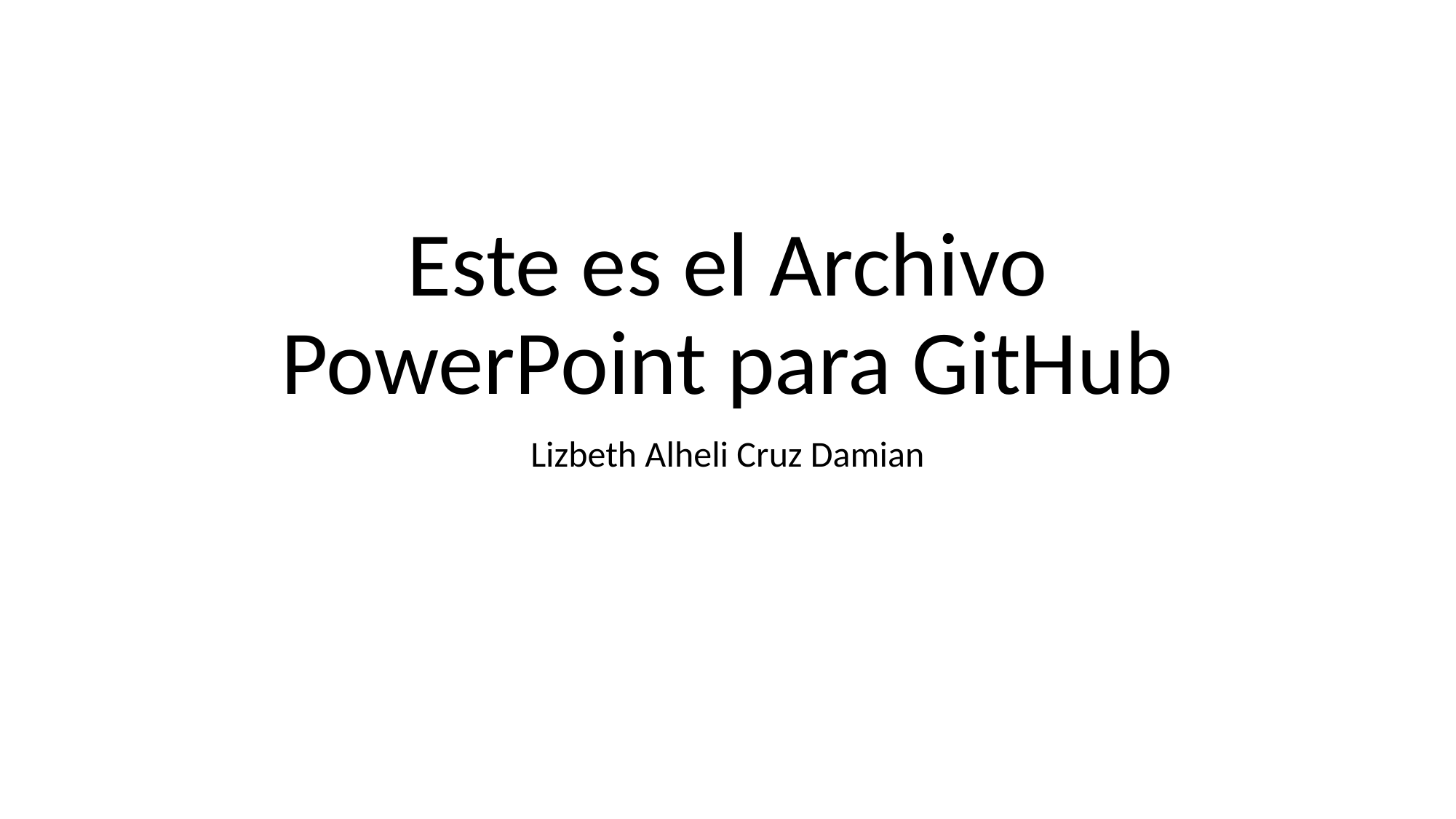

# Este es el Archivo PowerPoint para GitHub
Lizbeth Alheli Cruz Damian